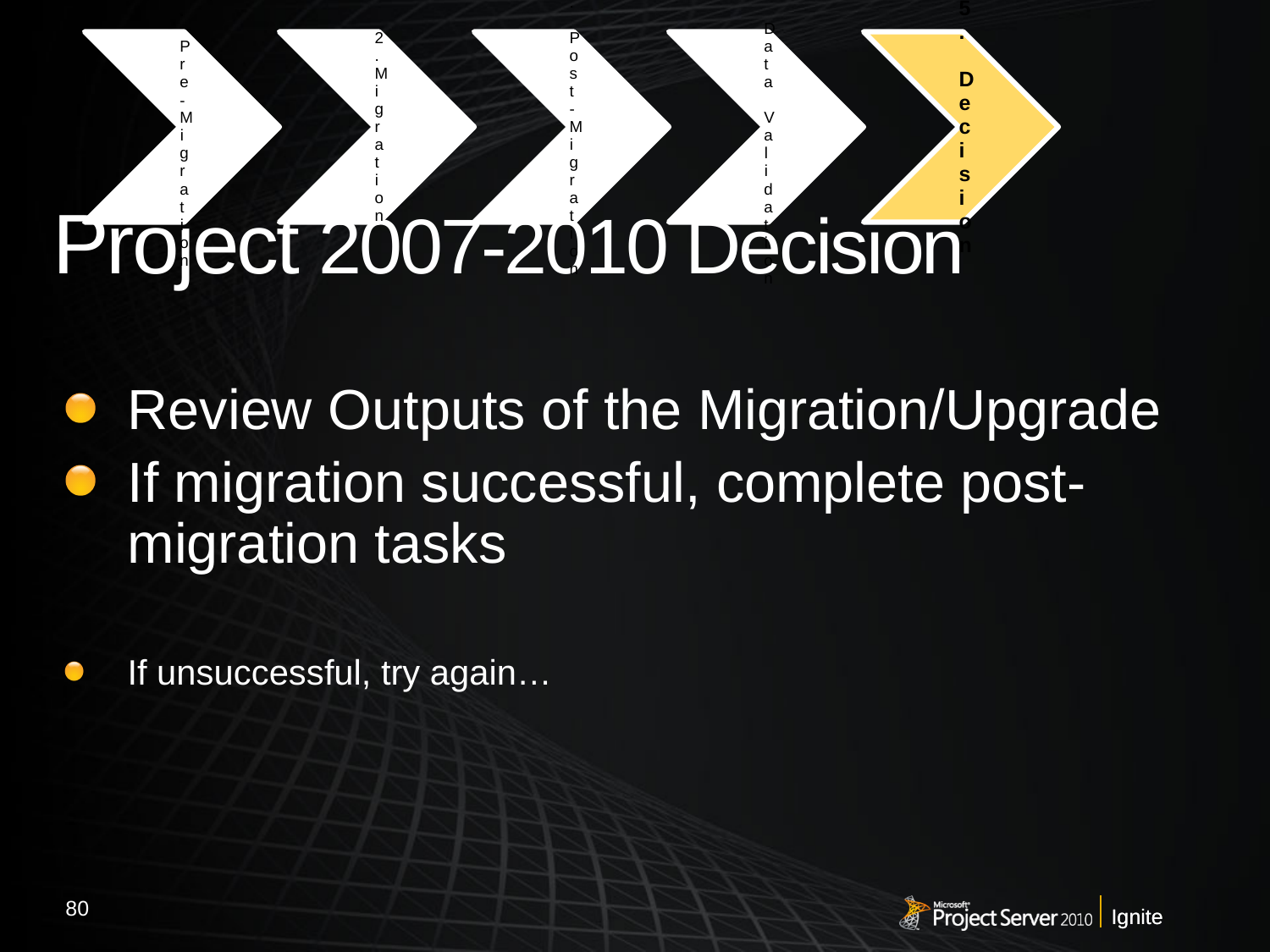

2.Migration
5. Decision
# Project 2007-2010 Decision
Review Outputs of the Migration/Upgrade
If migration successful, complete post-migration tasks

If unsuccessful, try again…

80